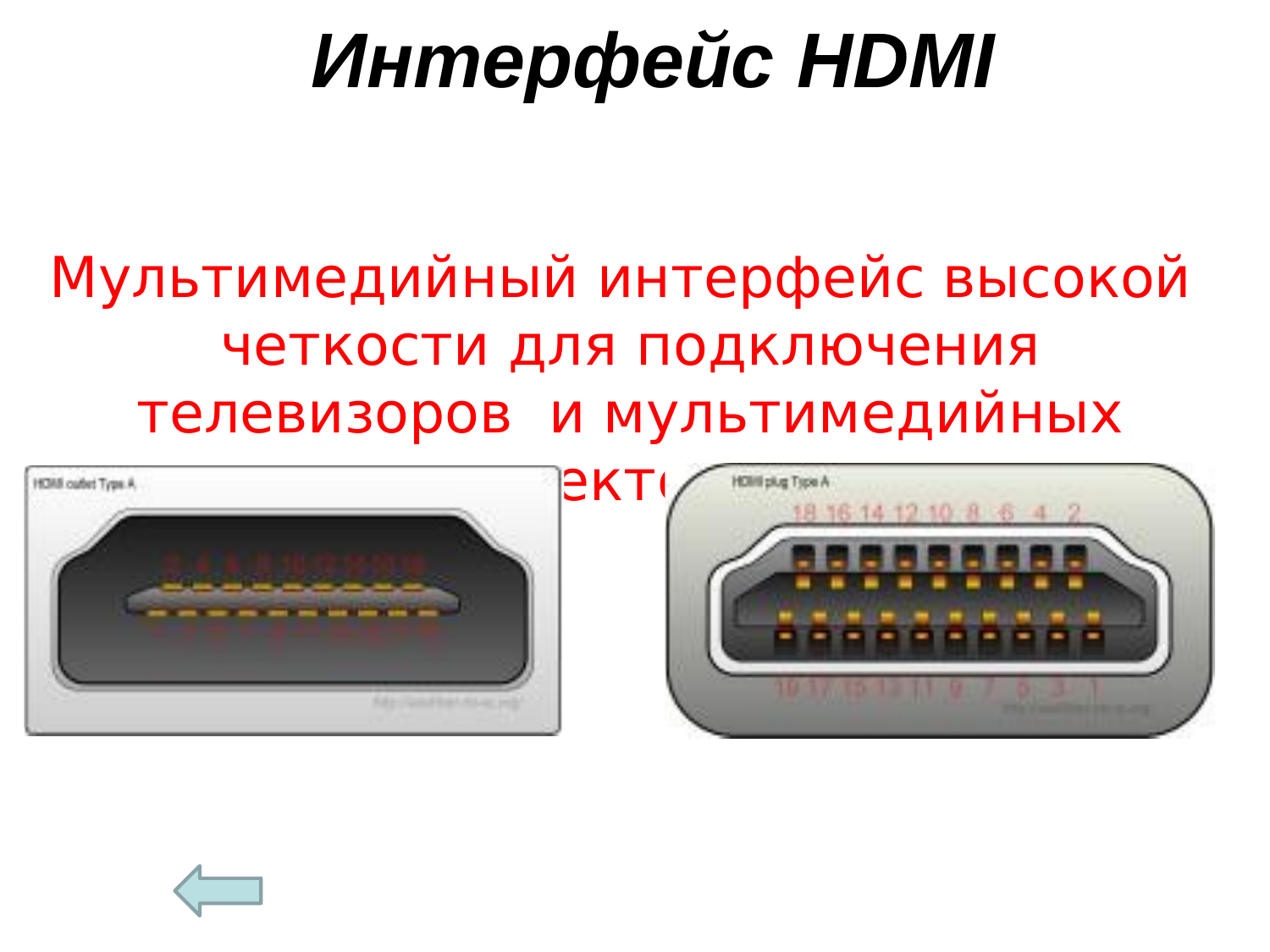

# Интерфейс HDMI
Мультимедийный интерфейс высокой  четкости для подключения телевизоров  и мультимедийных проекторов.